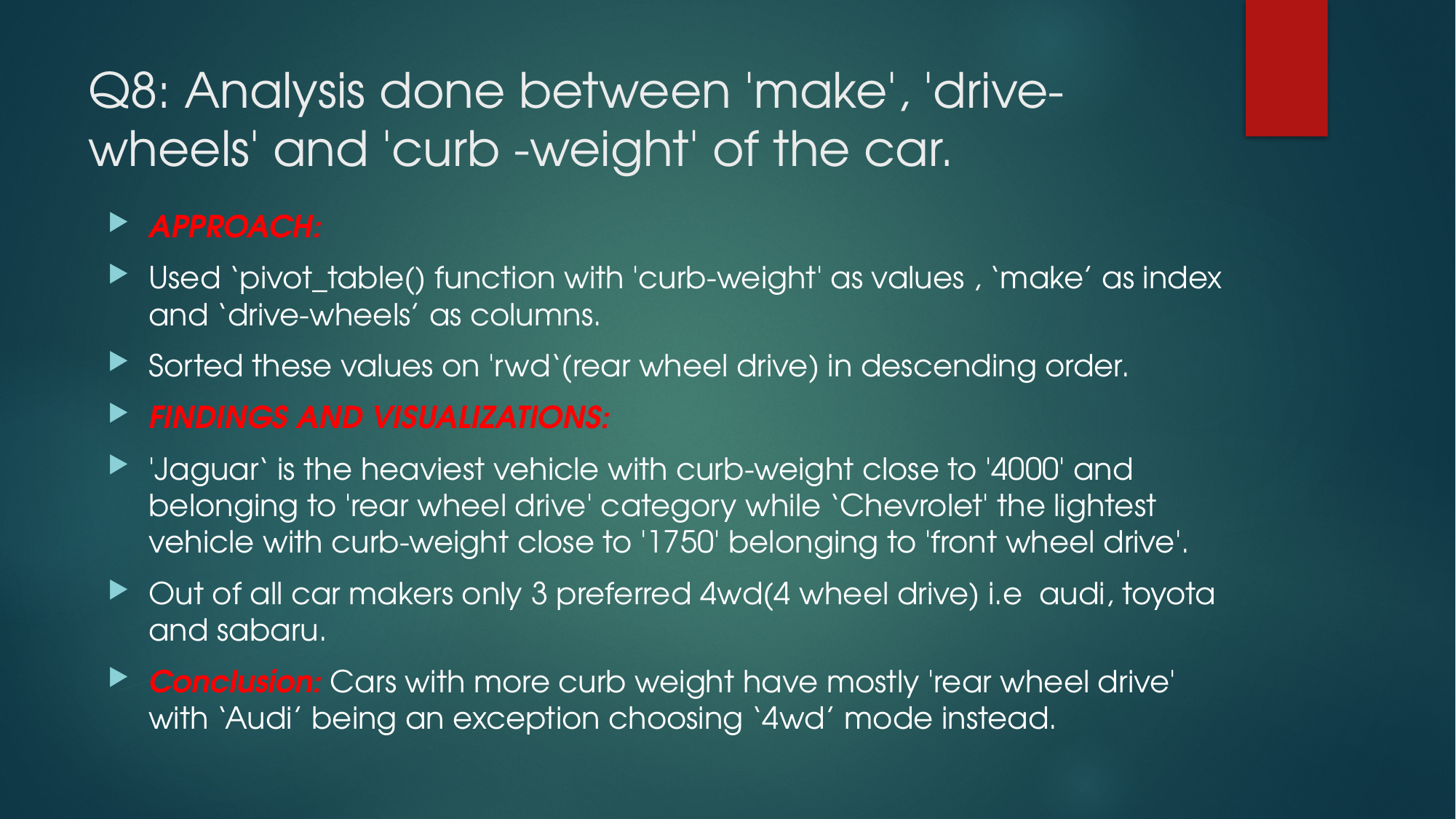

# Q8: Analysis done between 'make', 'drive-wheels' and 'curb -weight' of the car.
APPROACH:
Used ‘pivot_table() function with 'curb-weight' as values , ‘make’ as index and ‘drive-wheels’ as columns.
Sorted these values on 'rwd‘(rear wheel drive) in descending order.
FINDINGS AND VISUALIZATIONS:
'Jaguar‘ is the heaviest vehicle with curb-weight close to '4000' and belonging to 'rear wheel drive' category while ‘Chevrolet' the lightest vehicle with curb-weight close to '1750' belonging to 'front wheel drive'.
Out of all car makers only 3 preferred 4wd(4 wheel drive) i.e  audi, toyota and sabaru.
Conclusion: Cars with more curb weight have mostly 'rear wheel drive' with ‘Audi’ being an exception choosing ‘4wd’ mode instead.